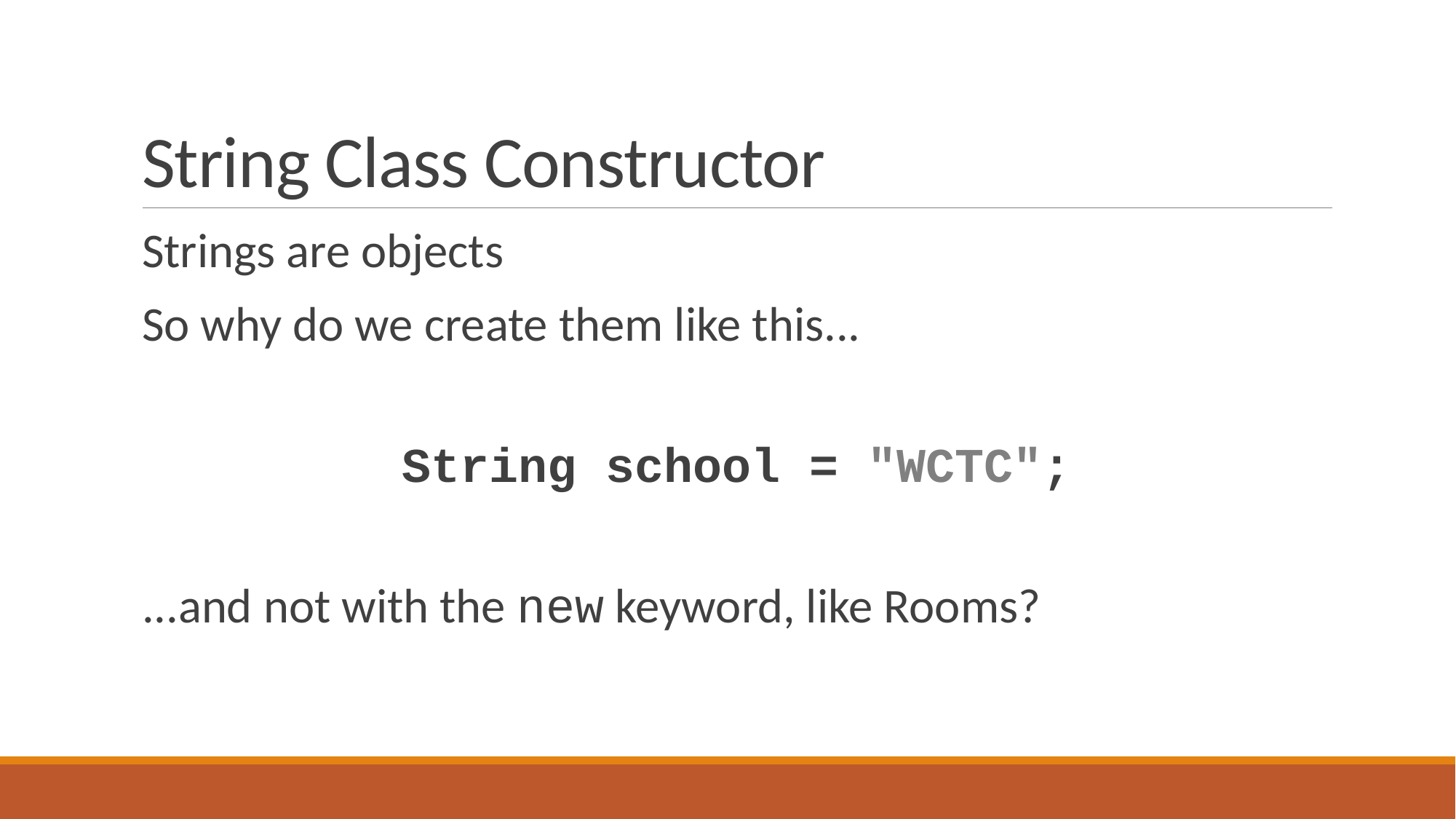

# String Class Constructor
Strings are objects
So why do we create them like this...

String school = "WCTC";

...and not with the new keyword, like Rooms?